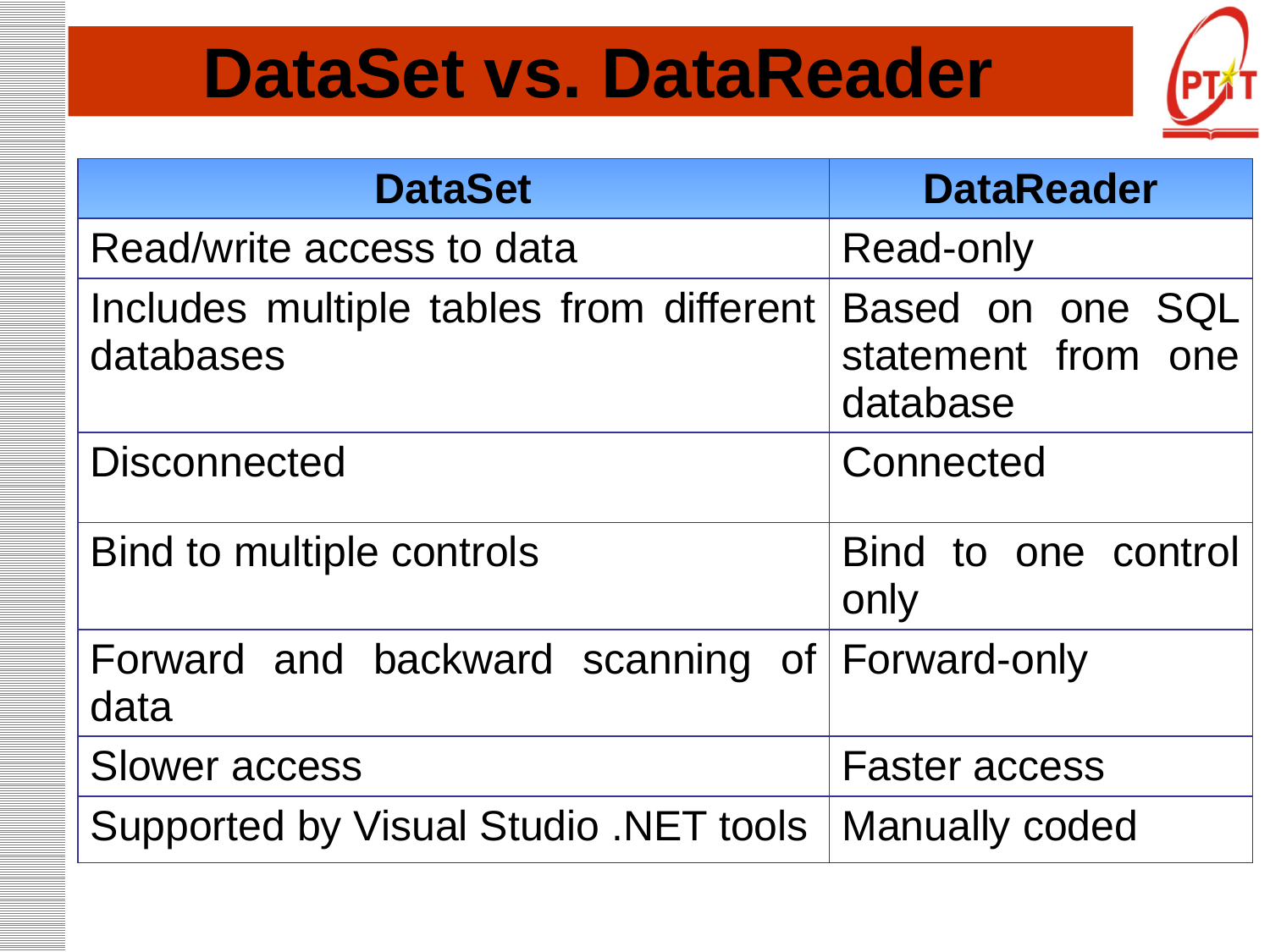

# DataSet vs. DataReader
| DataSet | DataReader |
| --- | --- |
| Read/write access to data | Read-only |
| Includes multiple tables from different databases | Based on one SQL statement from one database |
| Disconnected | Connected |
| Bind to multiple controls | Bind to one control only |
| Forward and backward scanning of data | Forward-only |
| Slower access | Faster access |
| Supported by Visual Studio .NET tools | Manually coded |